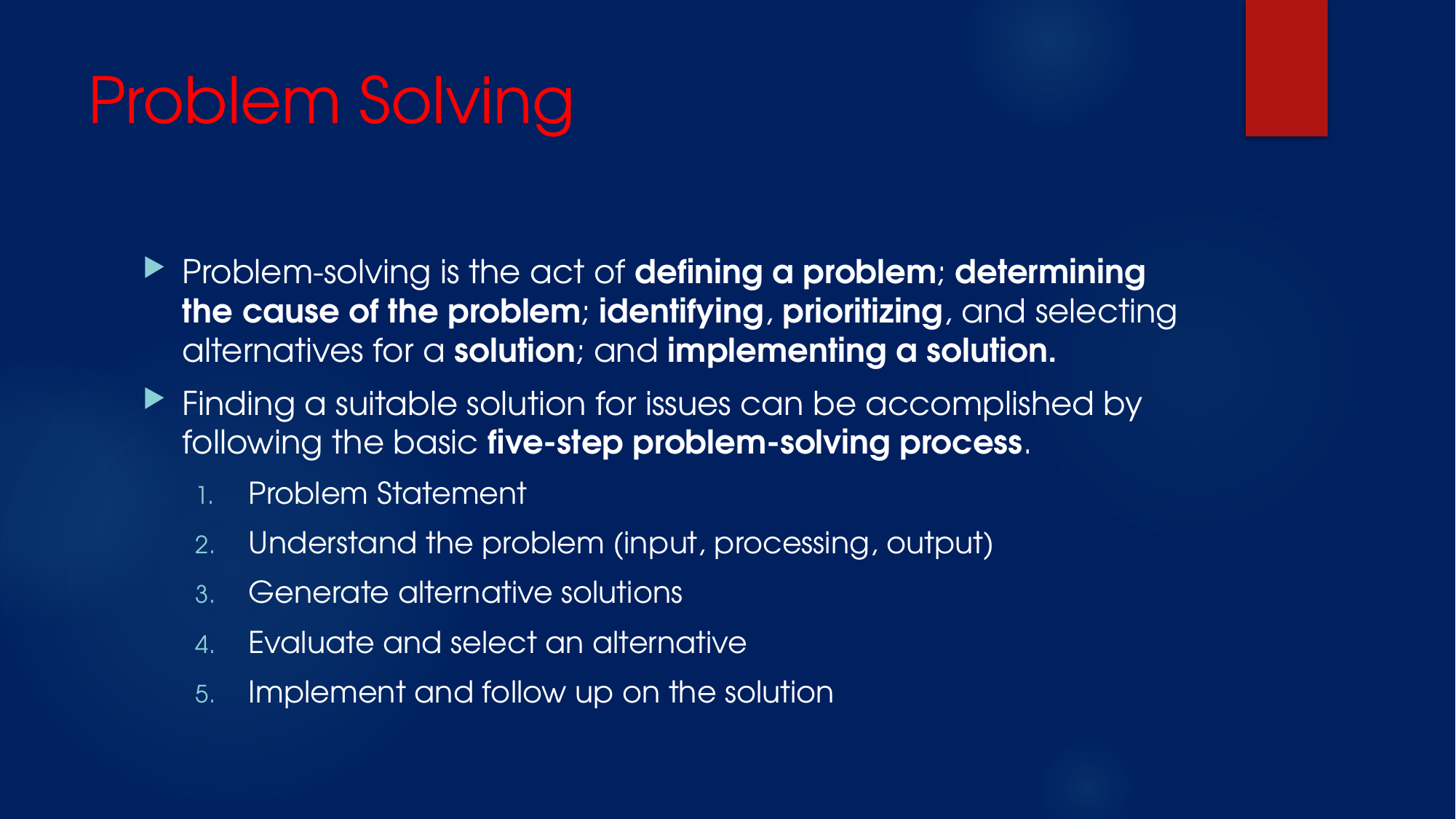

# Problem Solving
Problem-solving is the act of defining a problem; determining the cause of the problem; identifying, prioritizing, and selecting alternatives for a solution; and implementing a solution.
Finding a suitable solution for issues can be accomplished by following the basic five-step problem-solving process.
Problem Statement
Understand the problem (input, processing, output)
Generate alternative solutions
Evaluate and select an alternative
Implement and follow up on the solution